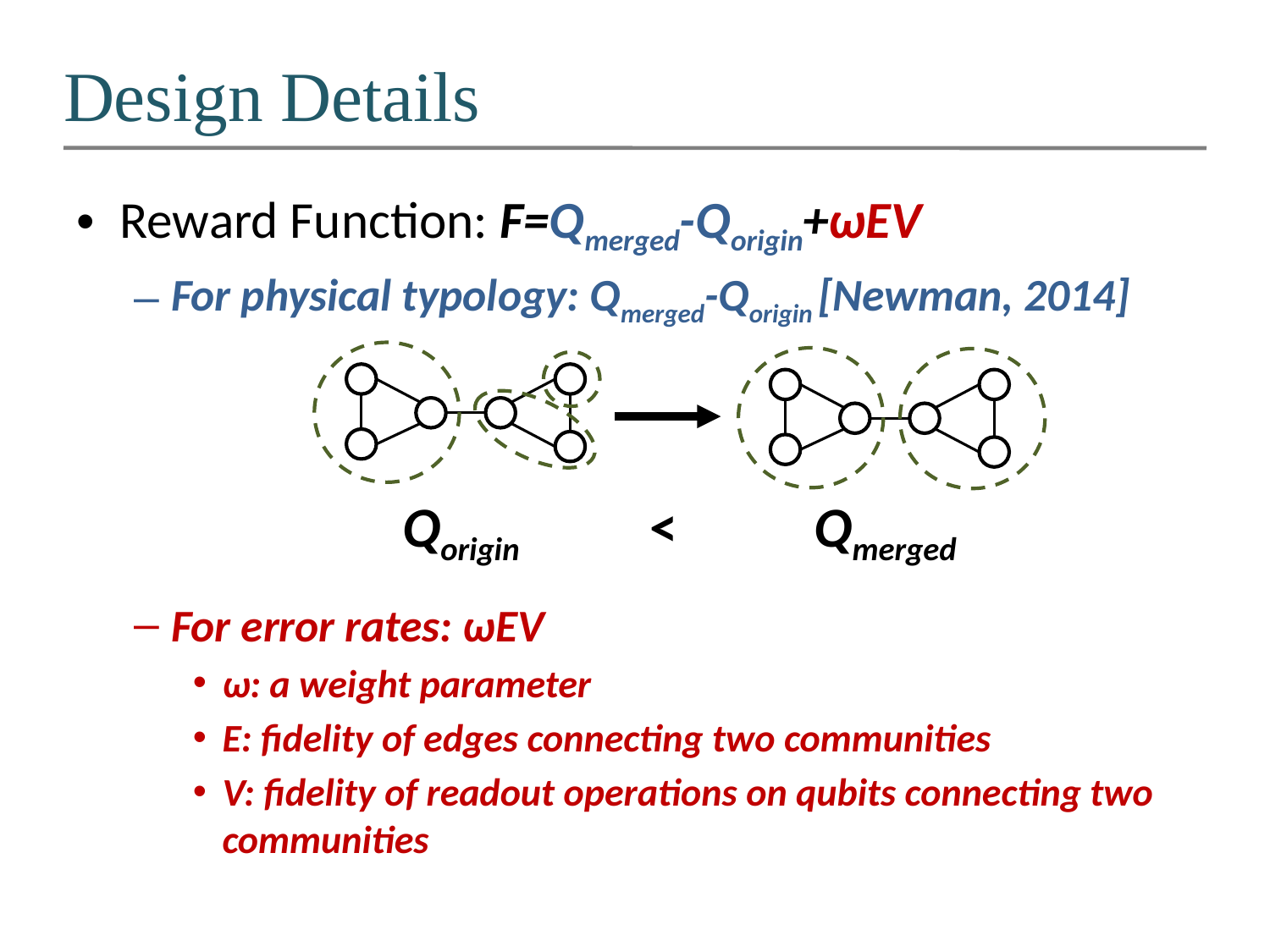

# Design Details
Reward Function: F=Qmerged-Qorigin+ωEV
For physical typology: Qmerged-Qorigin [Newman, 2014]

For error rates: ωEV
ω: a weight parameter
E: fidelity of edges connecting two communities
V: fidelity of readout operations on qubits connecting two communities

Qorigin
<
Qmerged
14